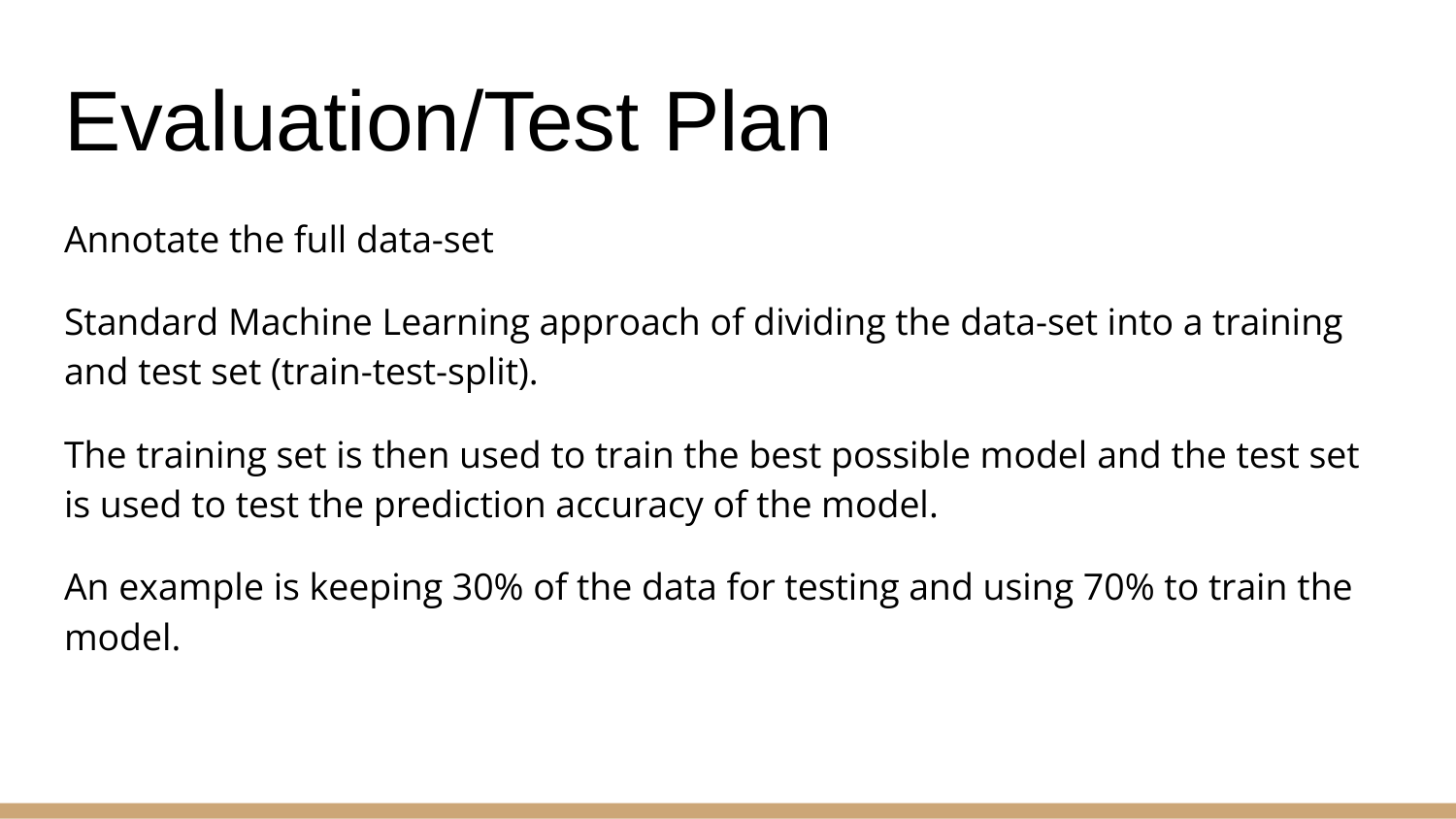

# Evaluation/Test Plan
Annotate the full data-set
Standard Machine Learning approach of dividing the data-set into a training and test set (train-test-split).
The training set is then used to train the best possible model and the test set is used to test the prediction accuracy of the model.
An example is keeping 30% of the data for testing and using 70% to train the model.